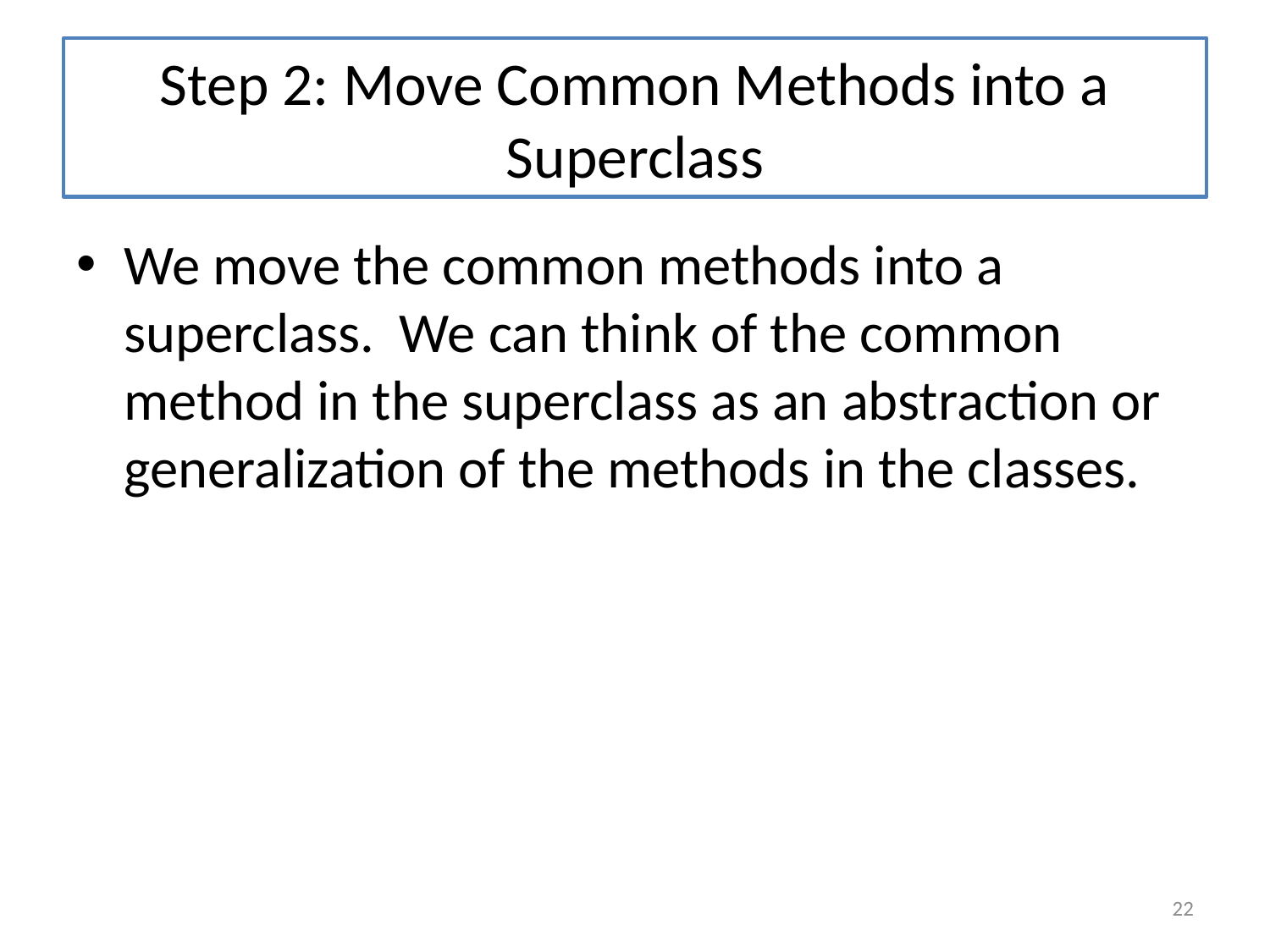

# Step 2: Move Common Methods into a Superclass
We move the common methods into a superclass.  We can think of the common method in the superclass as an abstraction or generalization of the methods in the classes.

22